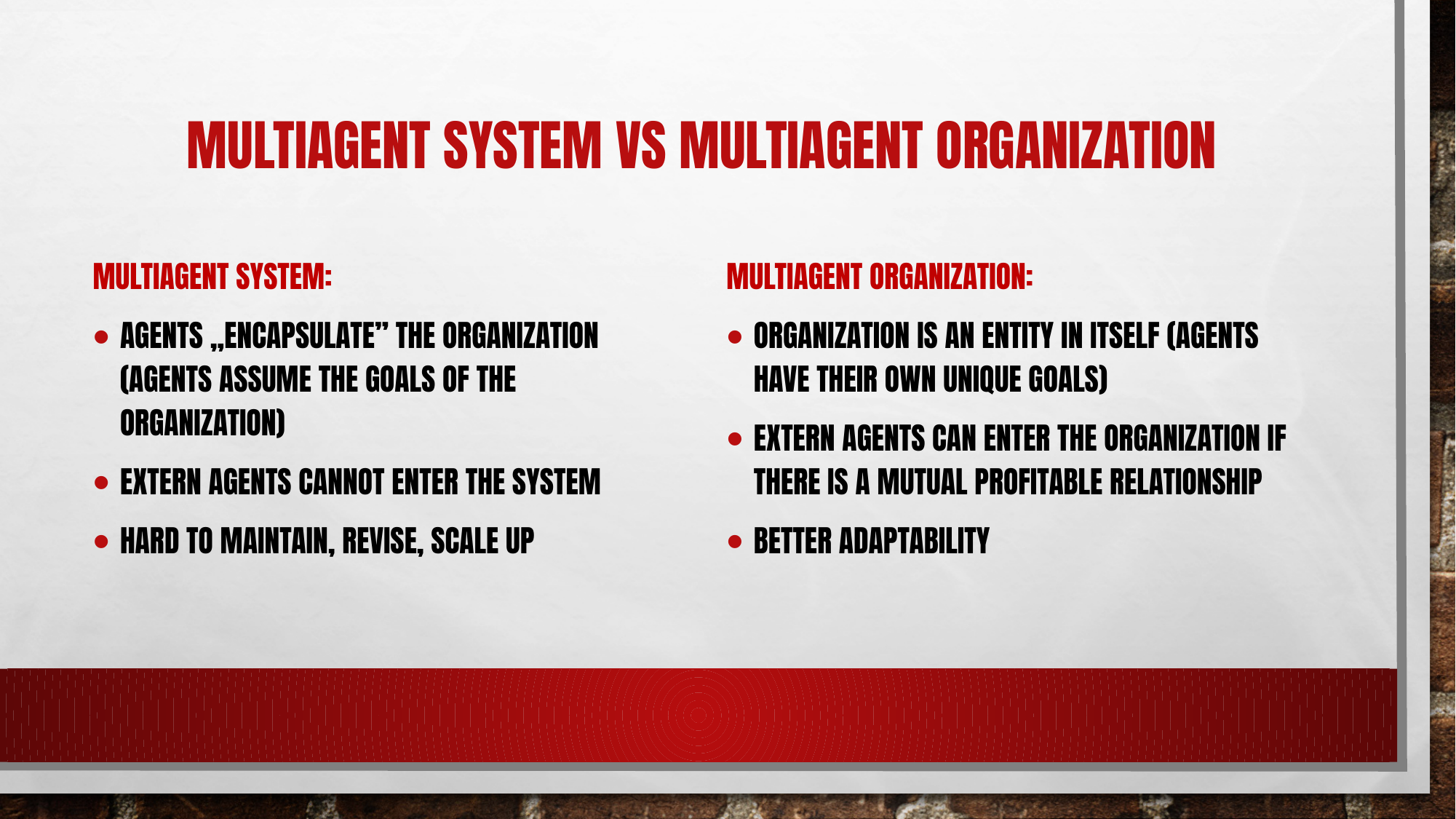

# Multiagent System vs multiagent Organization
Multiagent system:
Agents „encapsulate” the organization (agents assume the goals of the organization)
Extern agents cannot enter the system
Hard to maintain, revise, scale up

Multiagent organization:
Organization is an entity in itself (agents have their own unique goals)
Extern agents can enter the organization if there is a mutual profitable relationship
Better adaptability